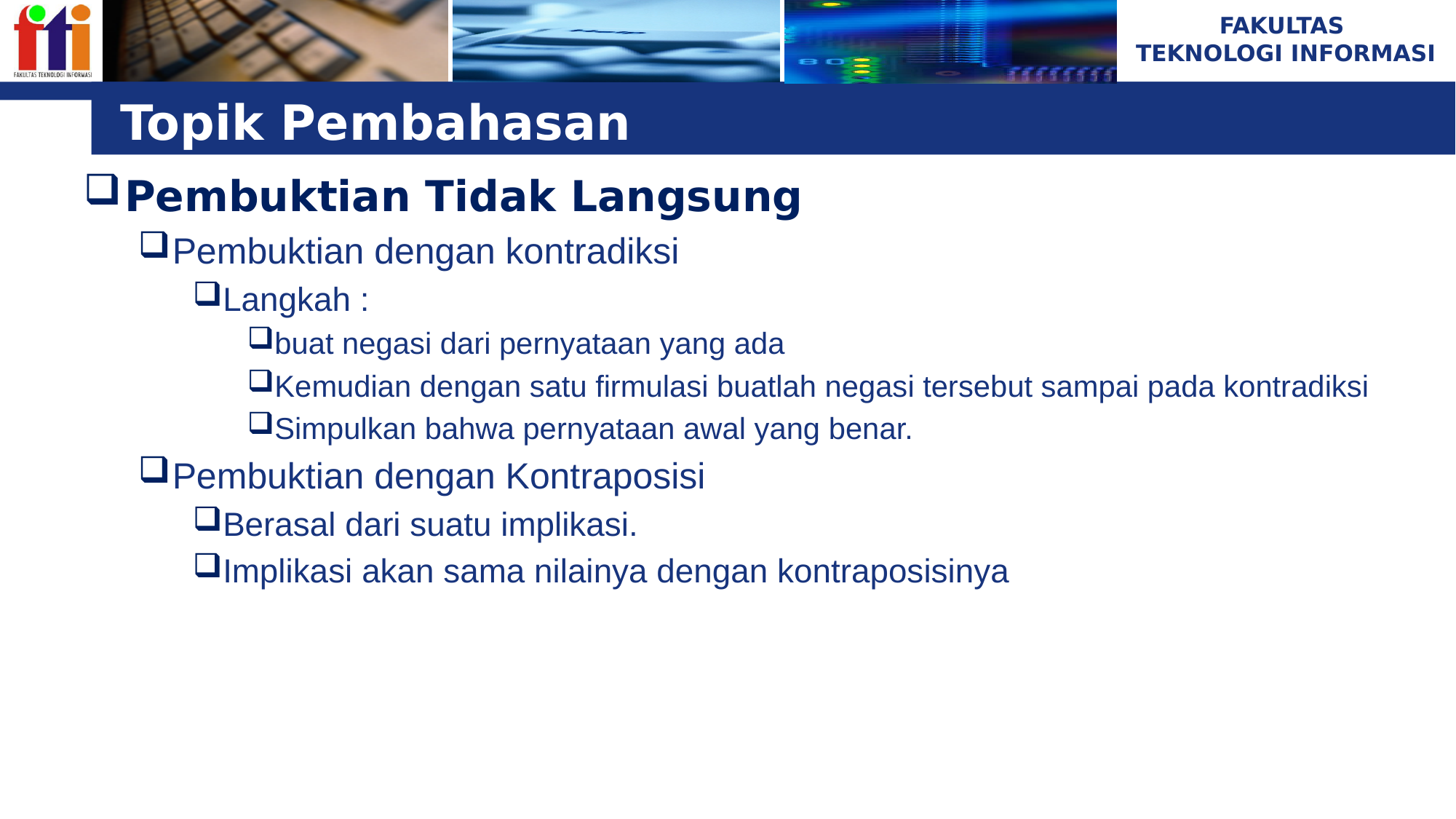

# Topik Pembahasan
Pembuktian Tidak Langsung
Pembuktian dengan kontradiksi
Langkah :
buat negasi dari pernyataan yang ada
Kemudian dengan satu firmulasi buatlah negasi tersebut sampai pada kontradiksi
Simpulkan bahwa pernyataan awal yang benar.
Pembuktian dengan Kontraposisi
Berasal dari suatu implikasi.
Implikasi akan sama nilainya dengan kontraposisinya